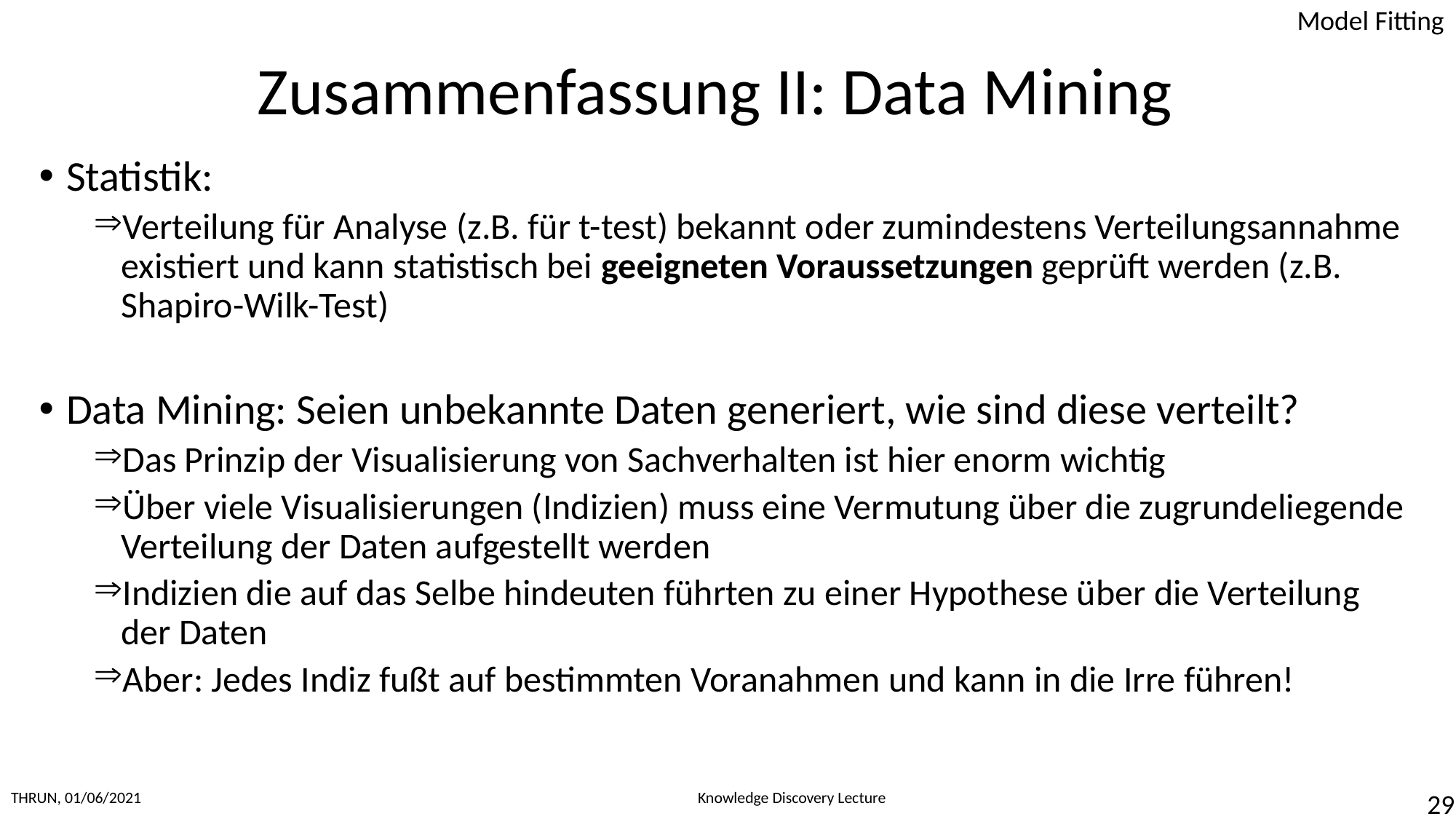

# Zusammenfassung II: Data Mining
Statistik:
Verteilung für Analyse (z.B. für t-test) bekannt oder zumindestens Verteilungsannahme existiert und kann statistisch bei geeigneten Voraussetzungen geprüft werden (z.B. Shapiro-Wilk-Test)

Data Mining: Seien unbekannte Daten generiert, wie sind diese verteilt?
Das Prinzip der Visualisierung von Sachverhalten ist hier enorm wichtig
Über viele Visualisierungen (Indizien) muss eine Vermutung über die zugrundeliegende Verteilung der Daten aufgestellt werden
Indizien die auf das Selbe hindeuten führten zu einer Hypothese über die Verteilung der Daten
Aber: Jedes Indiz fußt auf bestimmten Voranahmen und kann in die Irre führen!